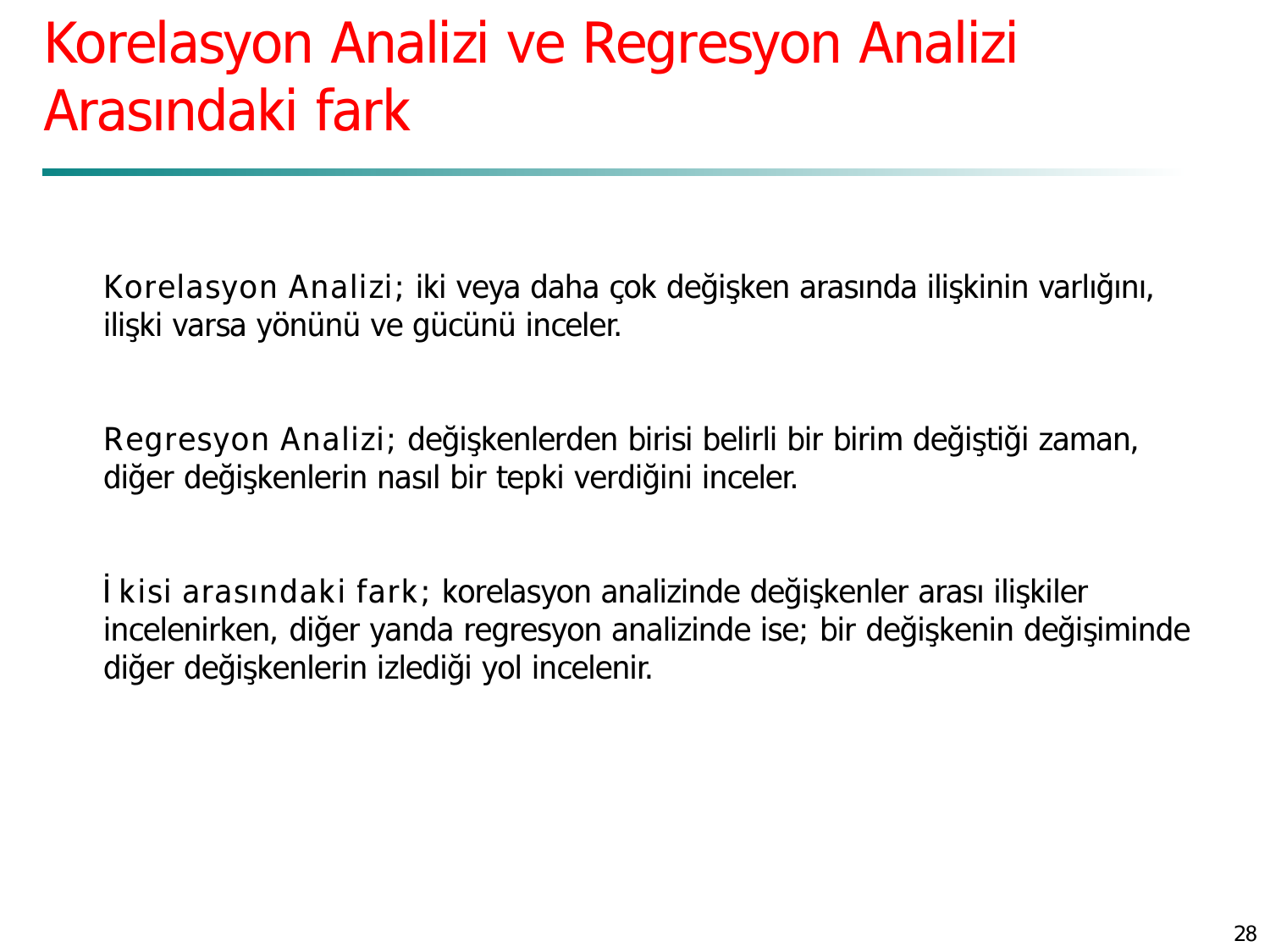

# Korelasyon Analizi ve Regresyon Analizi Arasındaki fark

Korelasyon Analizi; iki veya daha çok değişken arasında ilişkinin varlığını, ilişki varsa yönünü ve gücünü inceler.

Regresyon Analizi; değişkenlerden birisi belirli bir birim değiştiği zaman, diğer değişkenlerin nasıl bir tepki verdiğini inceler.

İkisi arasındaki fark; korelasyon analizinde değişkenler arası ilişkiler incelenirken, diğer yanda regresyon analizinde ise; bir değişkenin değişiminde diğer değişkenlerin izlediği yol incelenir.

28